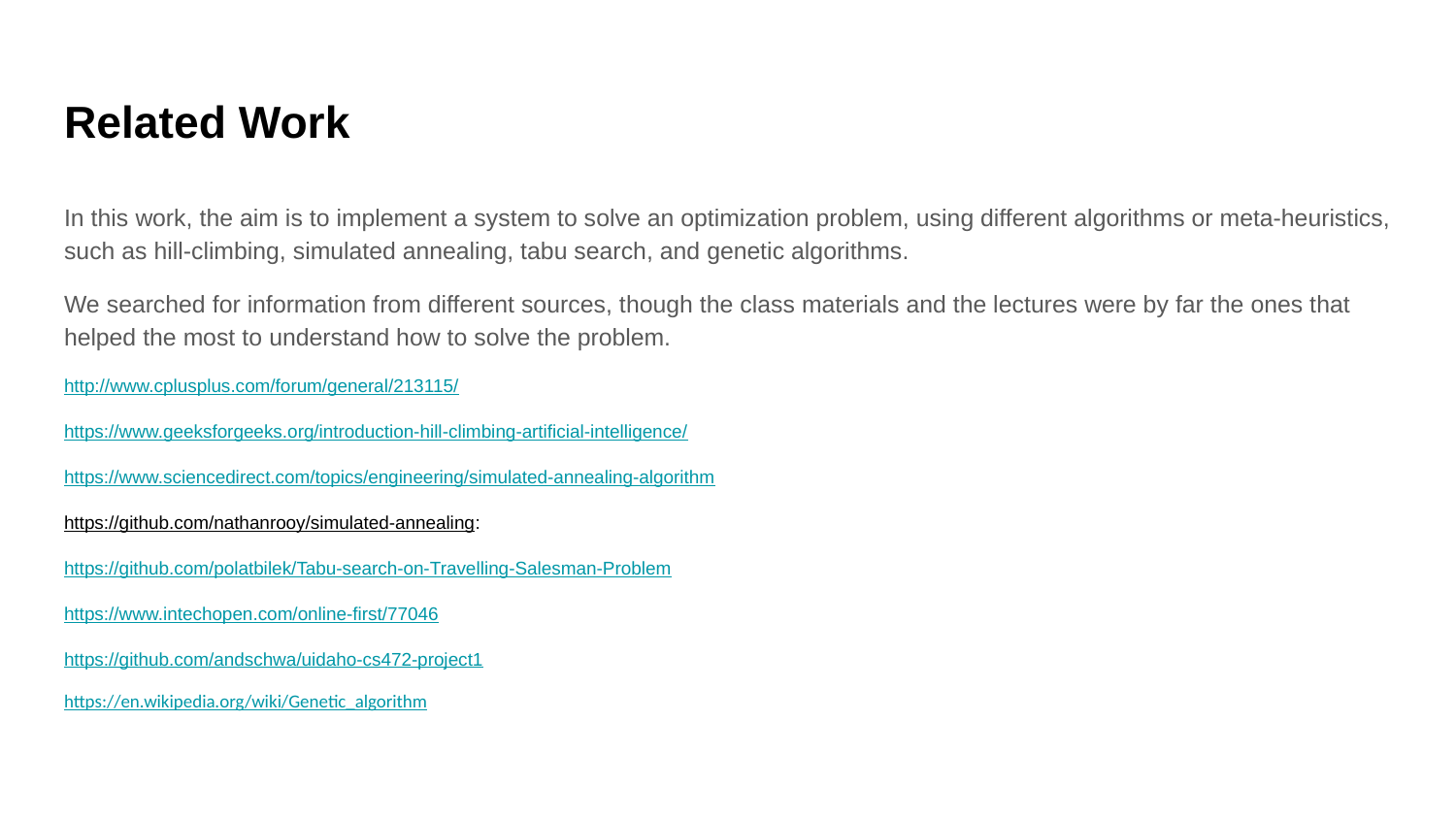

# Related Work

In this work, the aim is to implement a system to solve an optimization problem, using different algorithms or meta-heuristics, such as hill-climbing, simulated annealing, tabu search, and genetic algorithms.
We searched for information from different sources, though the class materials and the lectures were by far the ones that helped the most to understand how to solve the problem.
http://www.cplusplus.com/forum/general/213115/
https://www.geeksforgeeks.org/introduction-hill-climbing-artificial-intelligence/
https://www.sciencedirect.com/topics/engineering/simulated-annealing-algorithm
https://github.com/nathanrooy/simulated-annealing:
https://github.com/polatbilek/Tabu-search-on-Travelling-Salesman-Problem
https://www.intechopen.com/online-first/77046
https://github.com/andschwa/uidaho-cs472-project1
https://en.wikipedia.org/wiki/Genetic_algorithm